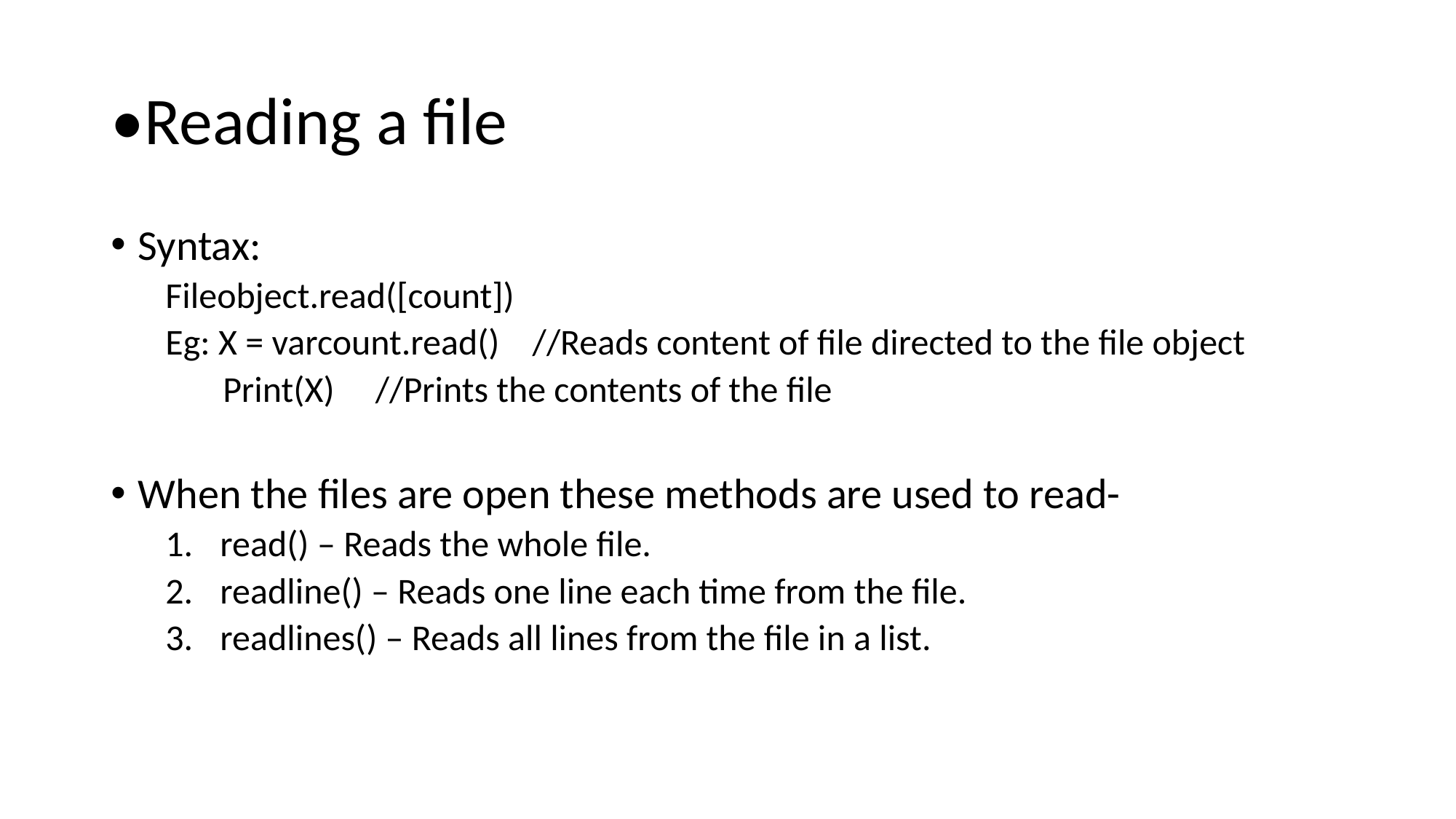

# •Reading a file
Syntax:
Fileobject.read([count])
Eg: X = varcount.read()    //Reads content of file directed to the file object
       Print(X)     //Prints the contents of the file

When the files are open these methods are used to read-
read() – Reads the whole file.
readline() – Reads one line each time from the file.
readlines() – Reads all lines from the file in a list.